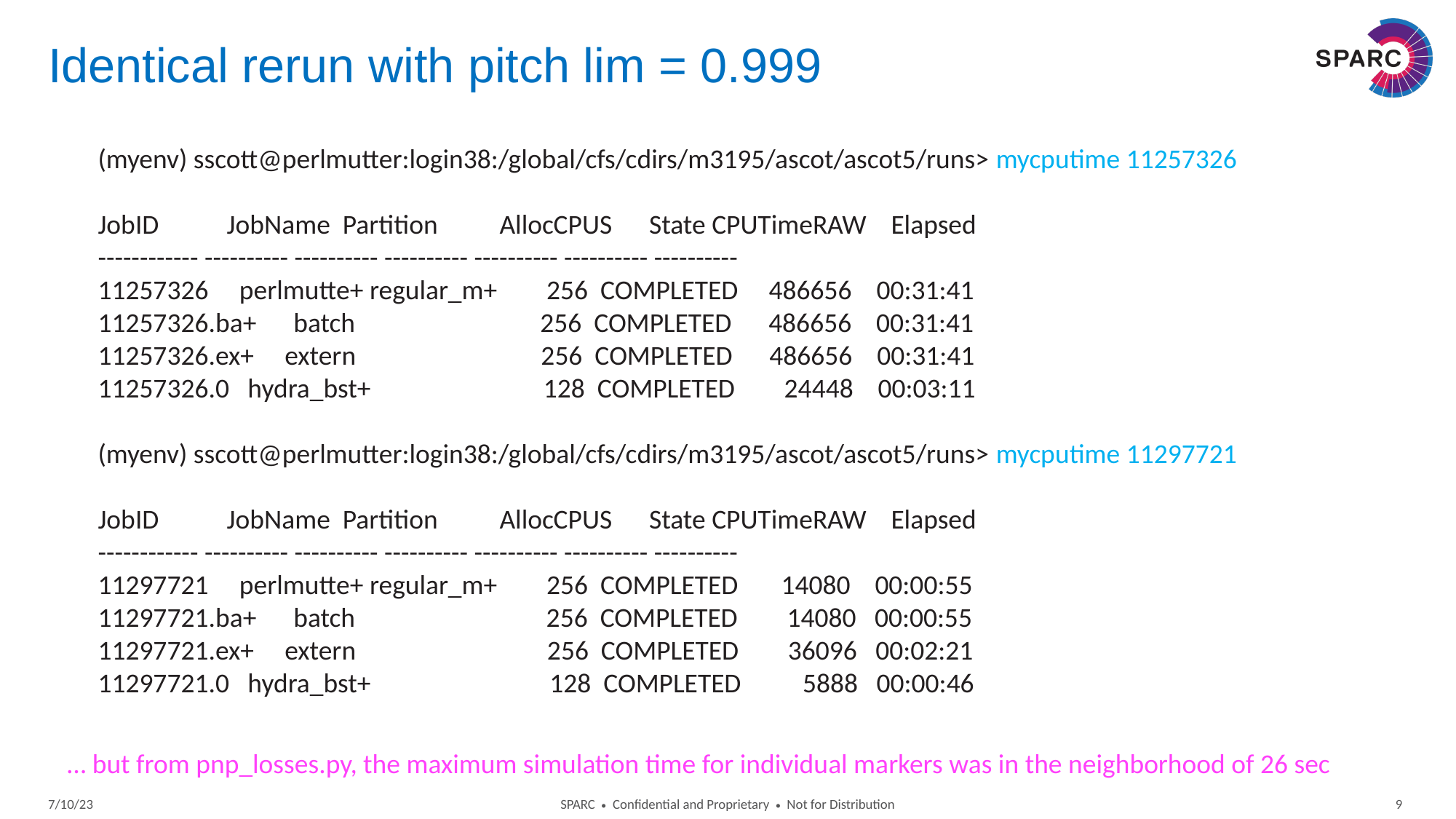

# Identical rerun with pitch lim = 0.999
(myenv) sscott@perlmutter:login38:/global/cfs/cdirs/m3195/ascot/ascot5/runs> mycputime 11257326

JobID           JobName  Partition          AllocCPUS      State CPUTimeRAW    Elapsed
------------ ---------- ---------- ---------- ---------- ---------- ----------
11257326     perlmutte+ regular_m+        256  COMPLETED     486656    00:31:41
11257326.ba+      batch                              256  COMPLETED      486656    00:31:41
11257326.ex+     extern                              256  COMPLETED      486656    00:31:41
11257326.0   hydra_bst+                            128  COMPLETED        24448    00:03:11

(myenv) sscott@perlmutter:login38:/global/cfs/cdirs/m3195/ascot/ascot5/runs> mycputime 11297721

JobID           JobName  Partition          AllocCPUS      State CPUTimeRAW    Elapsed
------------ ---------- ---------- ---------- ---------- ---------- ----------
11297721     perlmutte+ regular_m+        256  COMPLETED       14080    00:00:55
11297721.ba+      batch                               256  COMPLETED        14080   00:00:55
11297721.ex+     extern                               256  COMPLETED        36096   00:02:21
11297721.0   hydra_bst+                             128  COMPLETED          5888   00:00:46
… but from pnp_losses.py, the maximum simulation time for individual markers was in the neighborhood of 26 sec